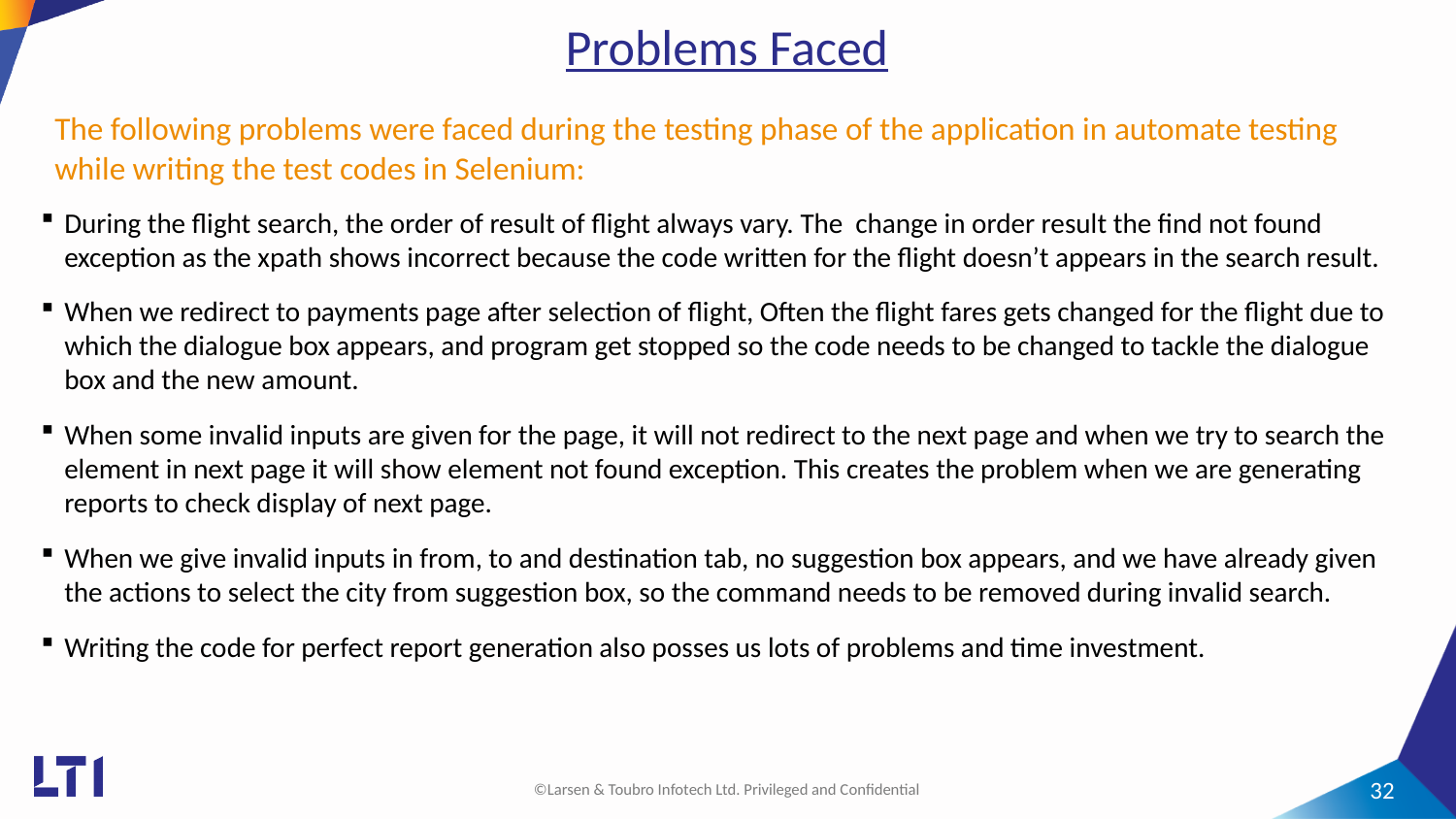

# Problems Faced
The following problems were faced during the testing phase of the application in automate testing while writing the test codes in Selenium:
During the flight search, the order of result of flight always vary. The  change in order result the find not found exception as the xpath shows incorrect because the code written for the flight doesn’t appears in the search result.
When we redirect to payments page after selection of flight, Often the flight fares gets changed for the flight due to which the dialogue box appears, and program get stopped so the code needs to be changed to tackle the dialogue box and the new amount.
When some invalid inputs are given for the page, it will not redirect to the next page and when we try to search the element in next page it will show element not found exception. This creates the problem when we are generating reports to check display of next page.
When we give invalid inputs in from, to and destination tab, no suggestion box appears, and we have already given the actions to select the city from suggestion box, so the command needs to be removed during invalid search.
Writing the code for perfect report generation also posses us lots of problems and time investment.